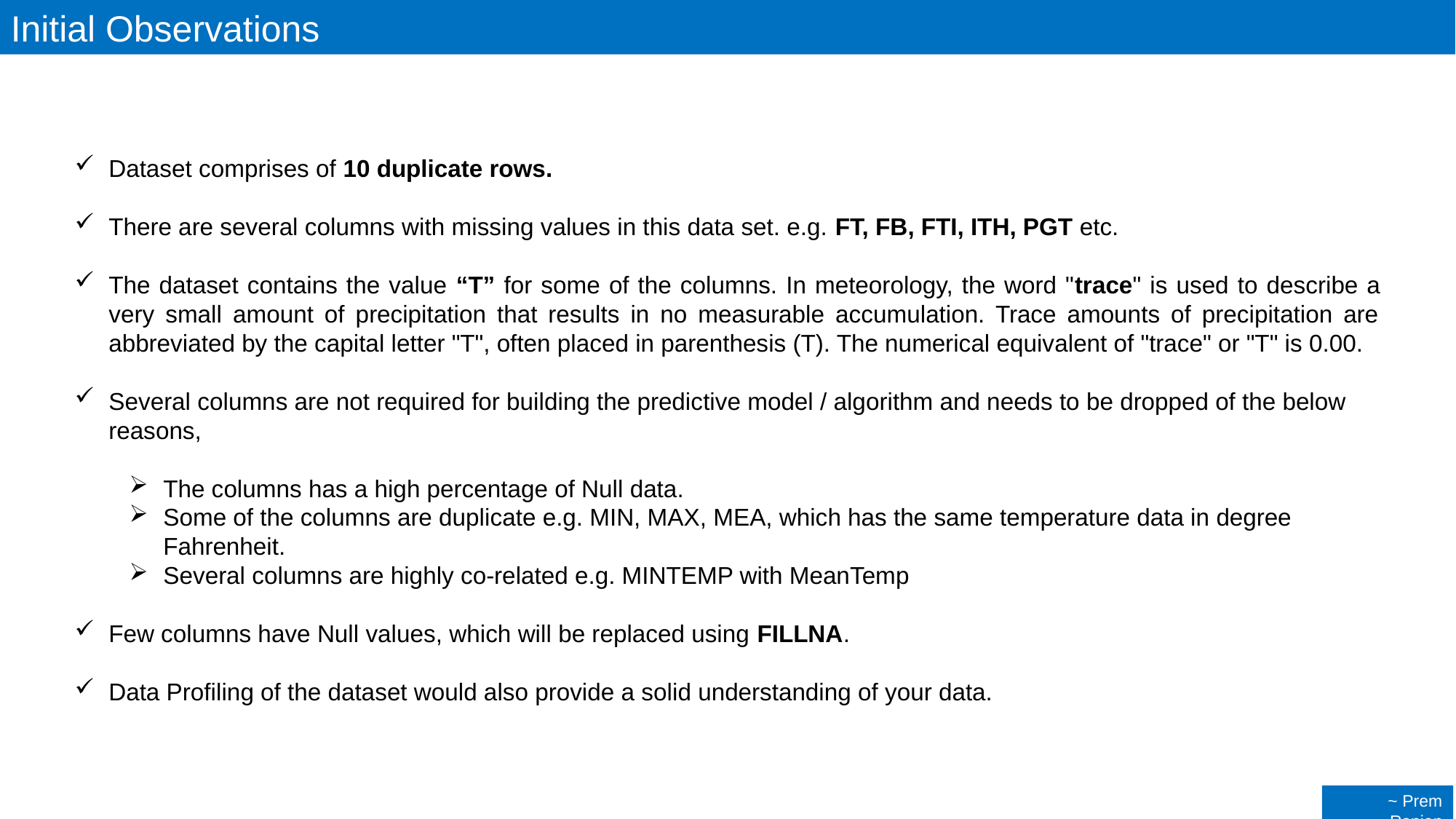

Initial Observations
Dataset comprises of 10 duplicate rows.

There are several columns with missing values in this data set. e.g. FT, FB, FTI, ITH, PGT etc.

The dataset contains the value “T” for some of the columns. In meteorology, the word "trace" is used to describe a very small amount of precipitation that results in no measurable accumulation. Trace amounts of precipitation are abbreviated by the capital letter "T", often placed in parenthesis (T). The numerical equivalent of "trace" or "T" is 0.00.

Several columns are not required for building the predictive model / algorithm and needs to be dropped of the below reasons,

The columns has a high percentage of Null data.
Some of the columns are duplicate e.g. MIN, MAX, MEA, which has the same temperature data in degree Fahrenheit.
Several columns are highly co-related e.g. MINTEMP with MeanTemp

Few columns have Null values, which will be replaced using FILLNA.

Data Profiling of the dataset would also provide a solid understanding of your data.